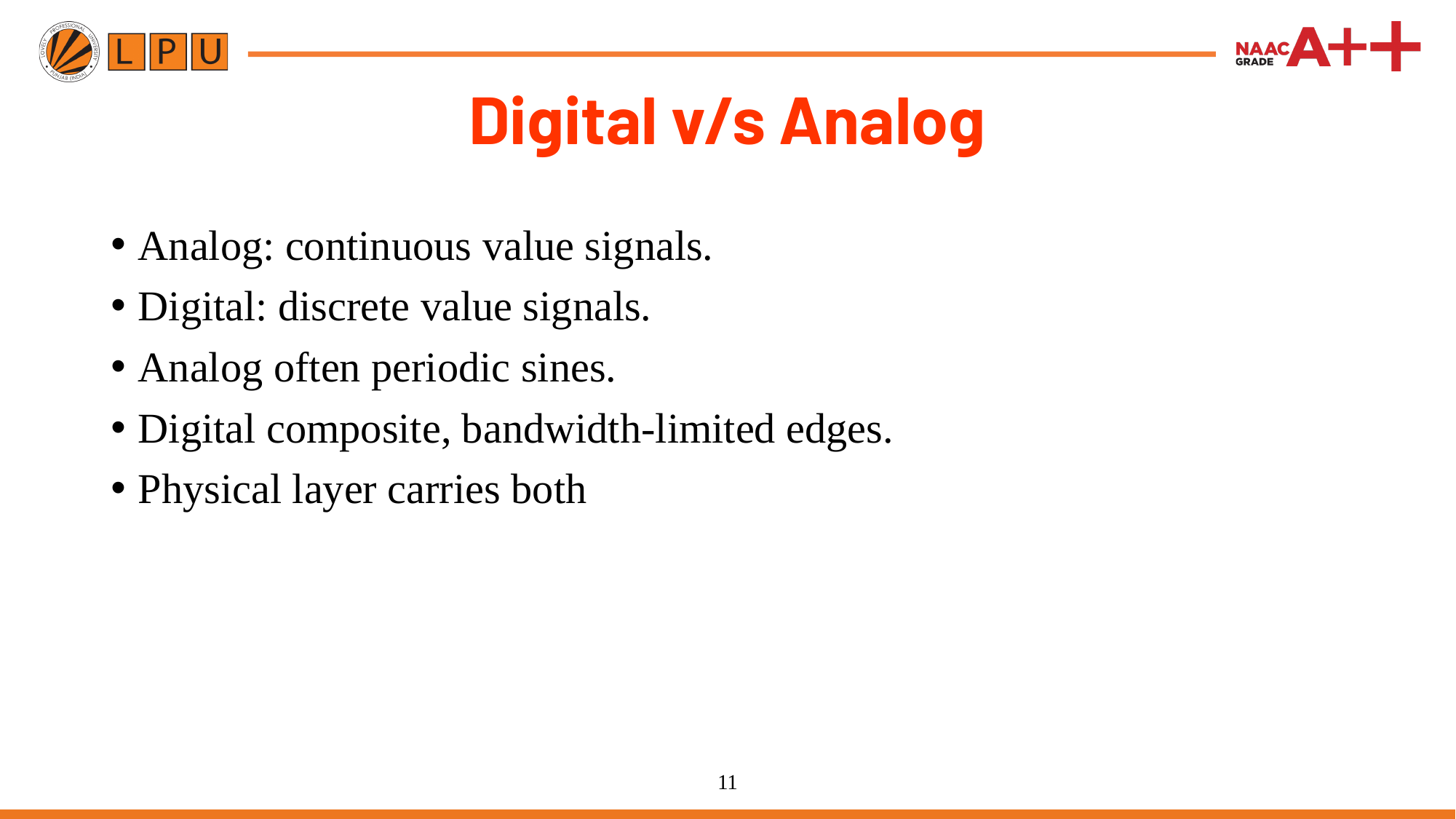

# Digital v/s Analog
Analog: continuous value signals.
Digital: discrete value signals.
Analog often periodic sines.
Digital composite, bandwidth-limited edges.
Physical layer carries both

11